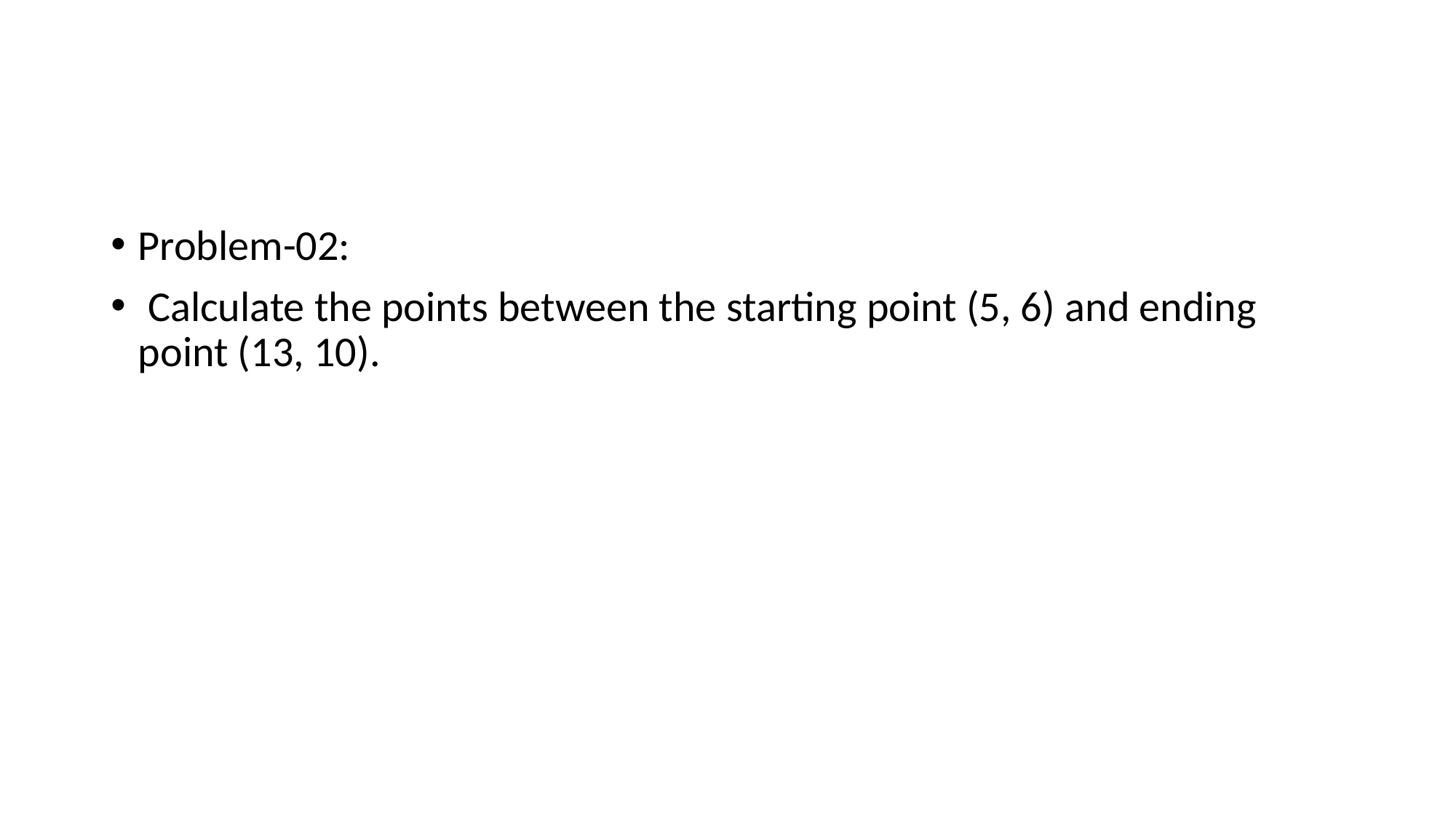

#
Problem-02:
 Calculate the points between the starting point (5, 6) and ending point (13, 10).